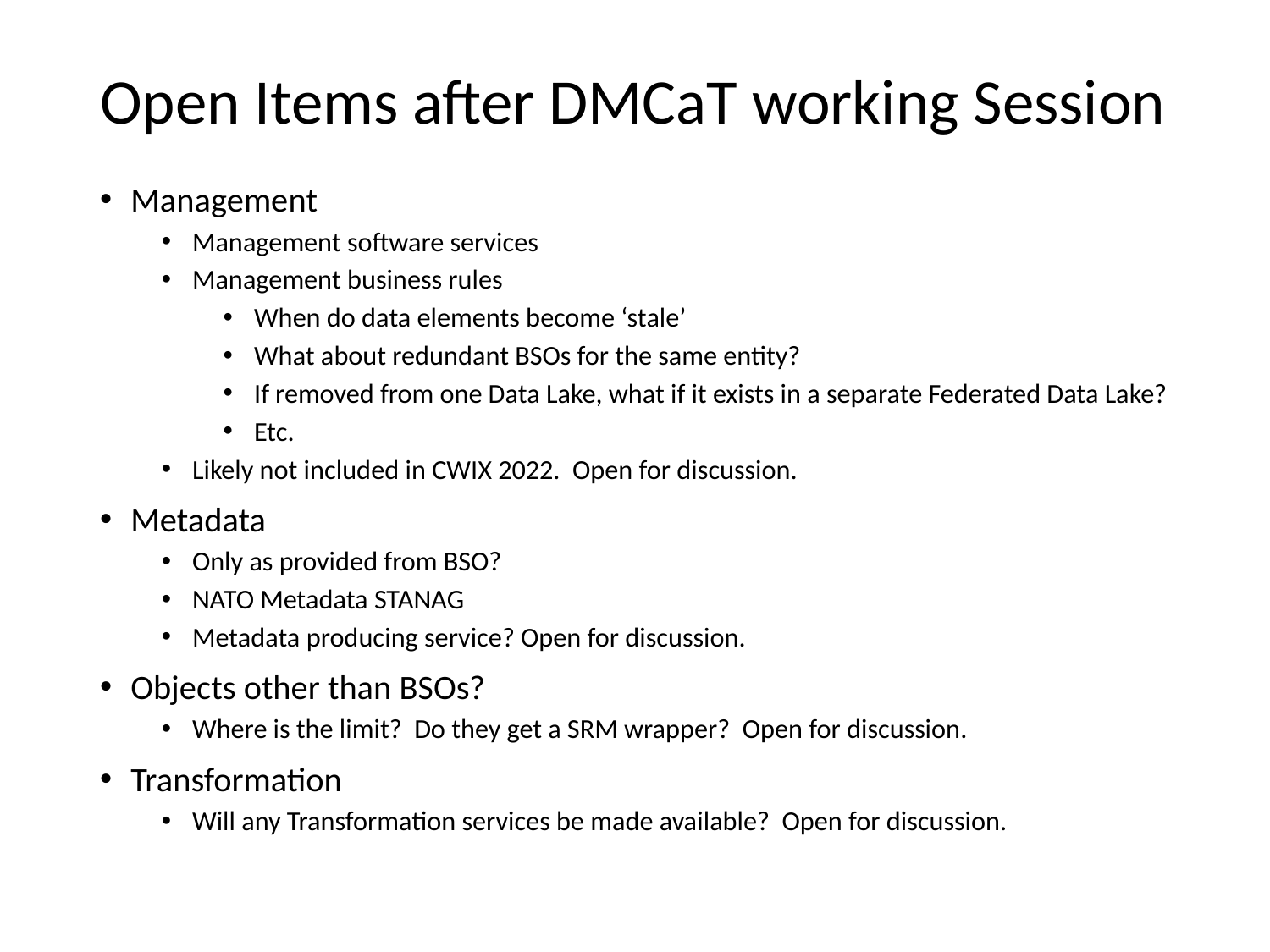

# Open Items after DMCaT working Session
Management
Management software services
Management business rules
When do data elements become ‘stale’
What about redundant BSOs for the same entity?
If removed from one Data Lake, what if it exists in a separate Federated Data Lake?
Etc.
Likely not included in CWIX 2022.  Open for discussion.
Metadata
Only as provided from BSO?
NATO Metadata STANAG
Metadata producing service? Open for discussion.
Objects other than BSOs?
Where is the limit?  Do they get a SRM wrapper?  Open for discussion.
Transformation
Will any Transformation services be made available?  Open for discussion.